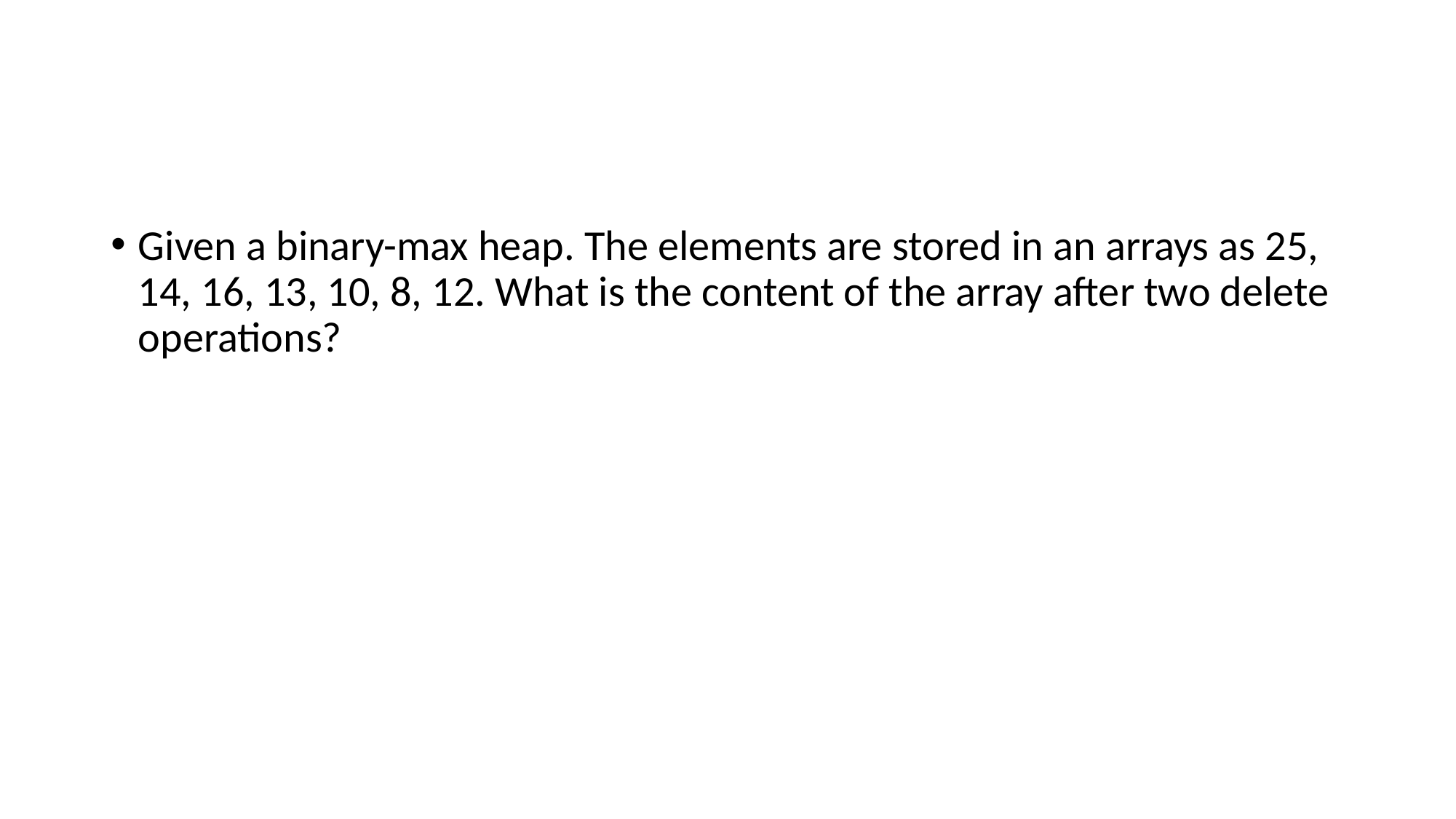

#
Given a binary-max heap. The elements are stored in an arrays as 25, 14, 16, 13, 10, 8, 12. What is the content of the array after two delete operations?